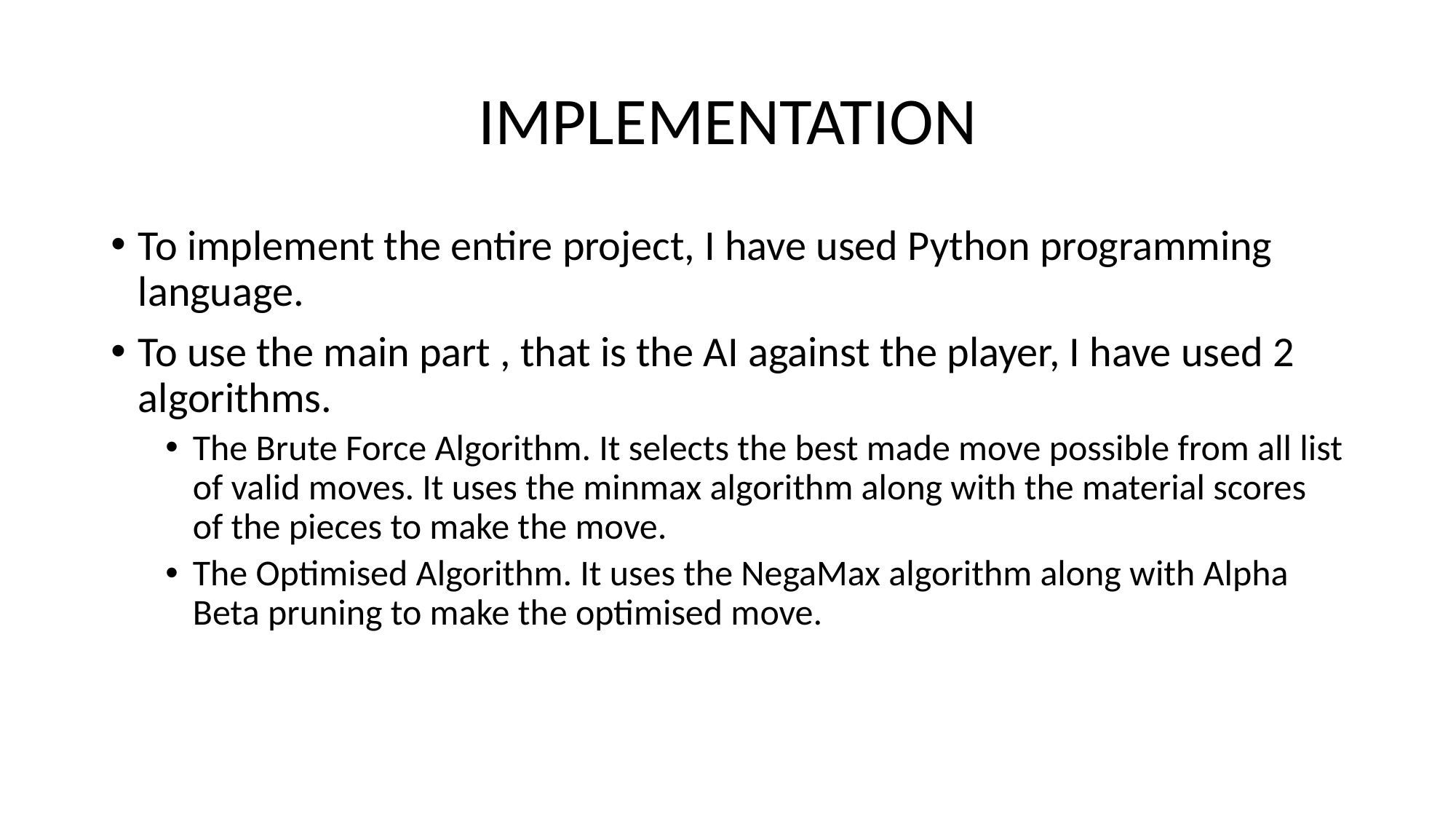

# IMPLEMENTATION
To implement the entire project, I have used Python programming language.
To use the main part , that is the AI against the player, I have used 2 algorithms.
The Brute Force Algorithm. It selects the best made move possible from all list of valid moves. It uses the minmax algorithm along with the material scores of the pieces to make the move.
The Optimised Algorithm. It uses the NegaMax algorithm along with Alpha Beta pruning to make the optimised move.